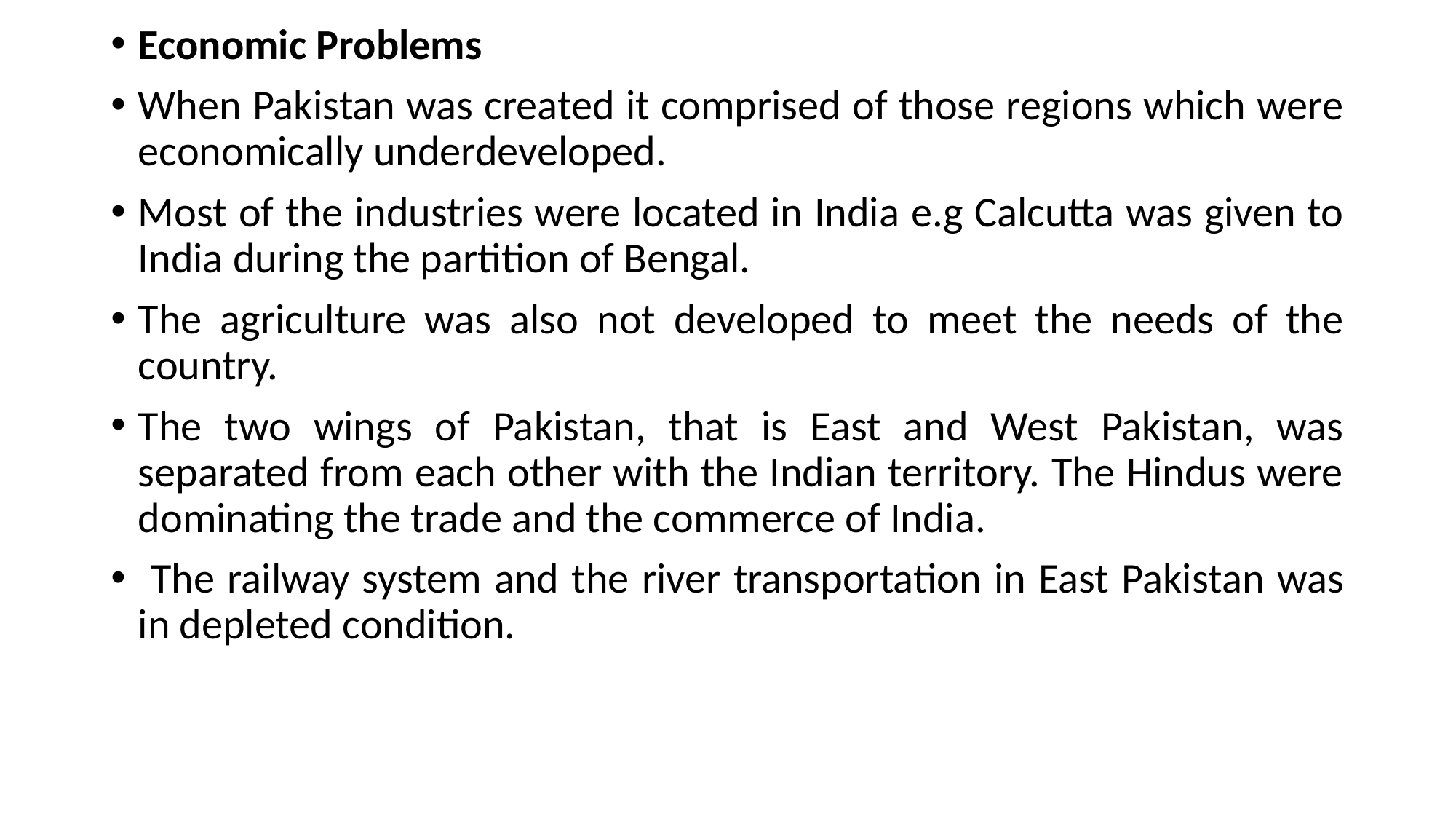

Economic Problems
When Pakistan was created it comprised of those regions which were economically underdeveloped.
Most of the industries were located in India e.g Calcutta was given to India during the partition of Bengal.
The agriculture was also not developed to meet the needs of the country.
The two wings of Pakistan, that is East and West Pakistan, was separated from each other with the Indian territory. The Hindus were dominating the trade and the commerce of India.
 The railway system and the river transportation in East Pakistan was in depleted condition.